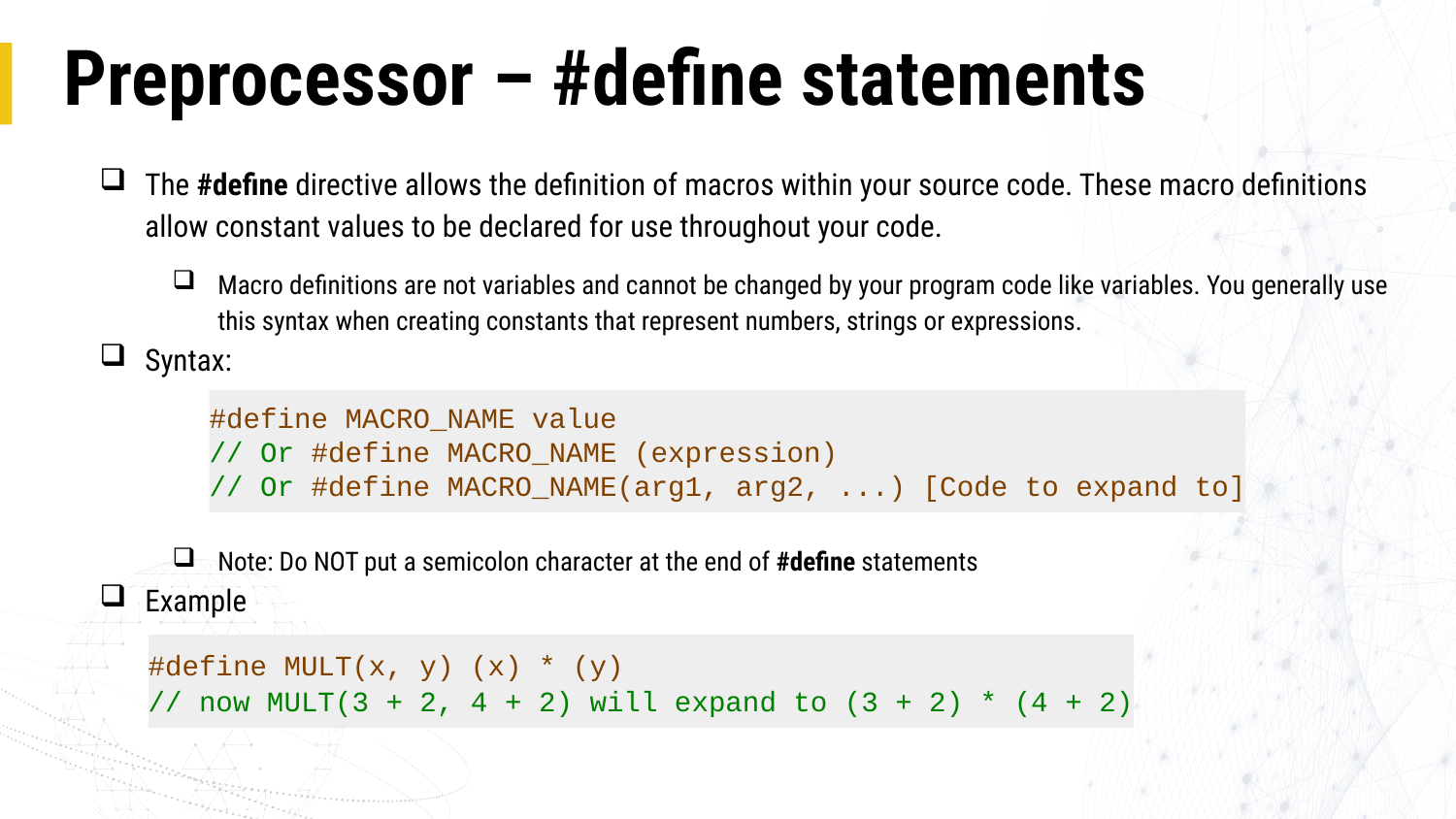

# Preprocessor – #define statements
The #define directive allows the definition of macros within your source code. These macro definitions allow constant values to be declared for use throughout your code.
Macro definitions are not variables and cannot be changed by your program code like variables. You generally use this syntax when creating constants that represent numbers, strings or expressions.
Syntax:

Note: Do NOT put a semicolon character at the end of #define statements
Example

#define MACRO_NAME value
// Or #define MACRO_NAME (expression)
// Or #define MACRO_NAME(arg1, arg2, ...) [Code to expand to]
#define MULT(x, y) (x) * (y)
// now MULT(3 + 2, 4 + 2) will expand to (3 + 2) * (4 + 2)